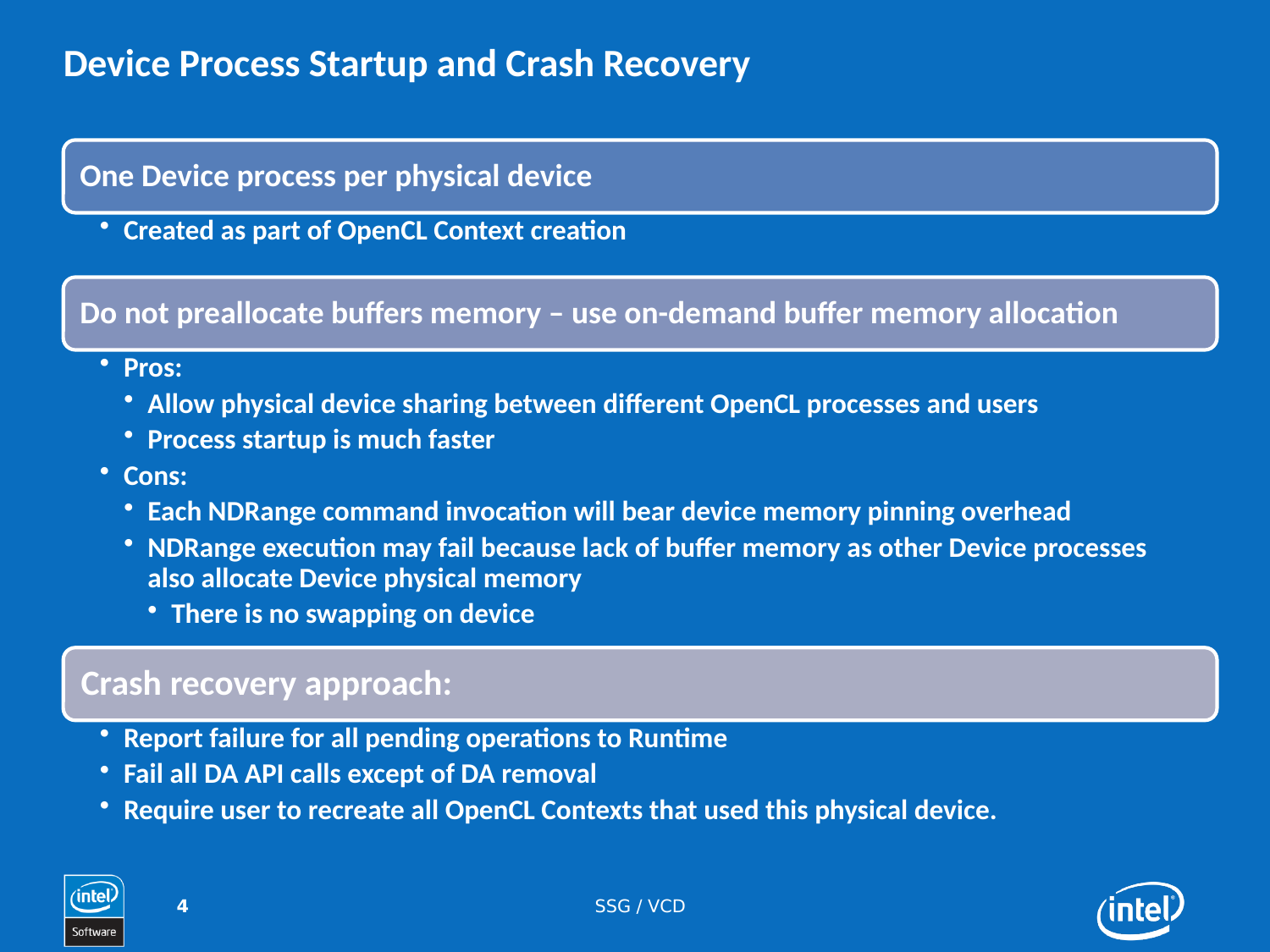

# Device Process Startup and Crash Recovery
One Device process per physical device
Created as part of OpenCL Context creation
Do not preallocate buffers memory – use on-demand buffer memory allocation
Pros:
Allow physical device sharing between different OpenCL processes and users
Process startup is much faster
Cons:
Each NDRange command invocation will bear device memory pinning overhead
NDRange execution may fail because lack of buffer memory as other Device processes also allocate Device physical memory
There is no swapping on device
Crash recovery approach:
Report failure for all pending operations to Runtime
Fail all DA API calls except of DA removal
Require user to recreate all OpenCL Contexts that used this physical device.
4